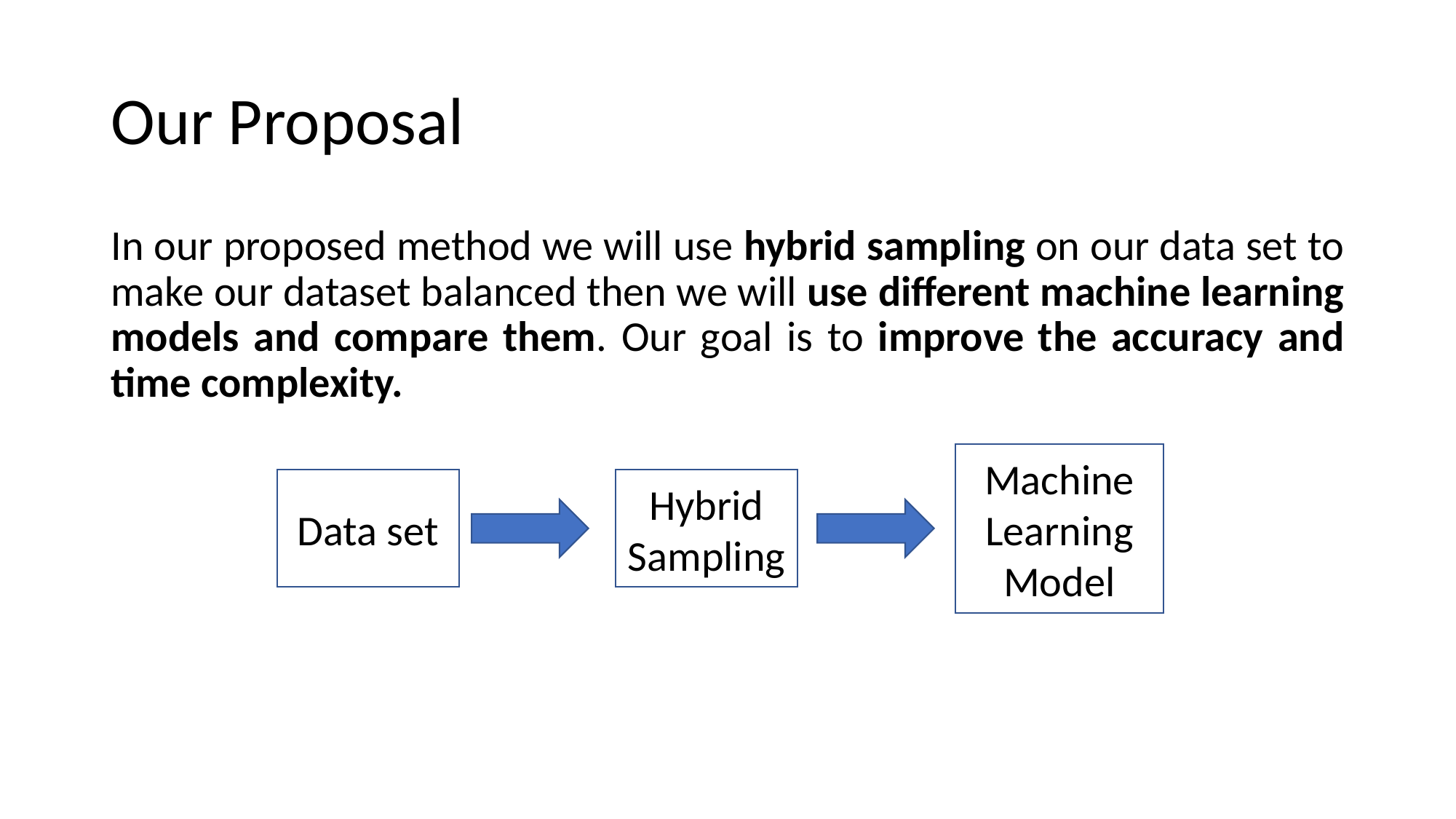

# Our Proposal
In our proposed method we will use hybrid sampling on our data set to make our dataset balanced then we will use different machine learning models and compare them. Our goal is to improve the accuracy and time complexity.

Machine Learning Model
Hybrid Sampling
Data set